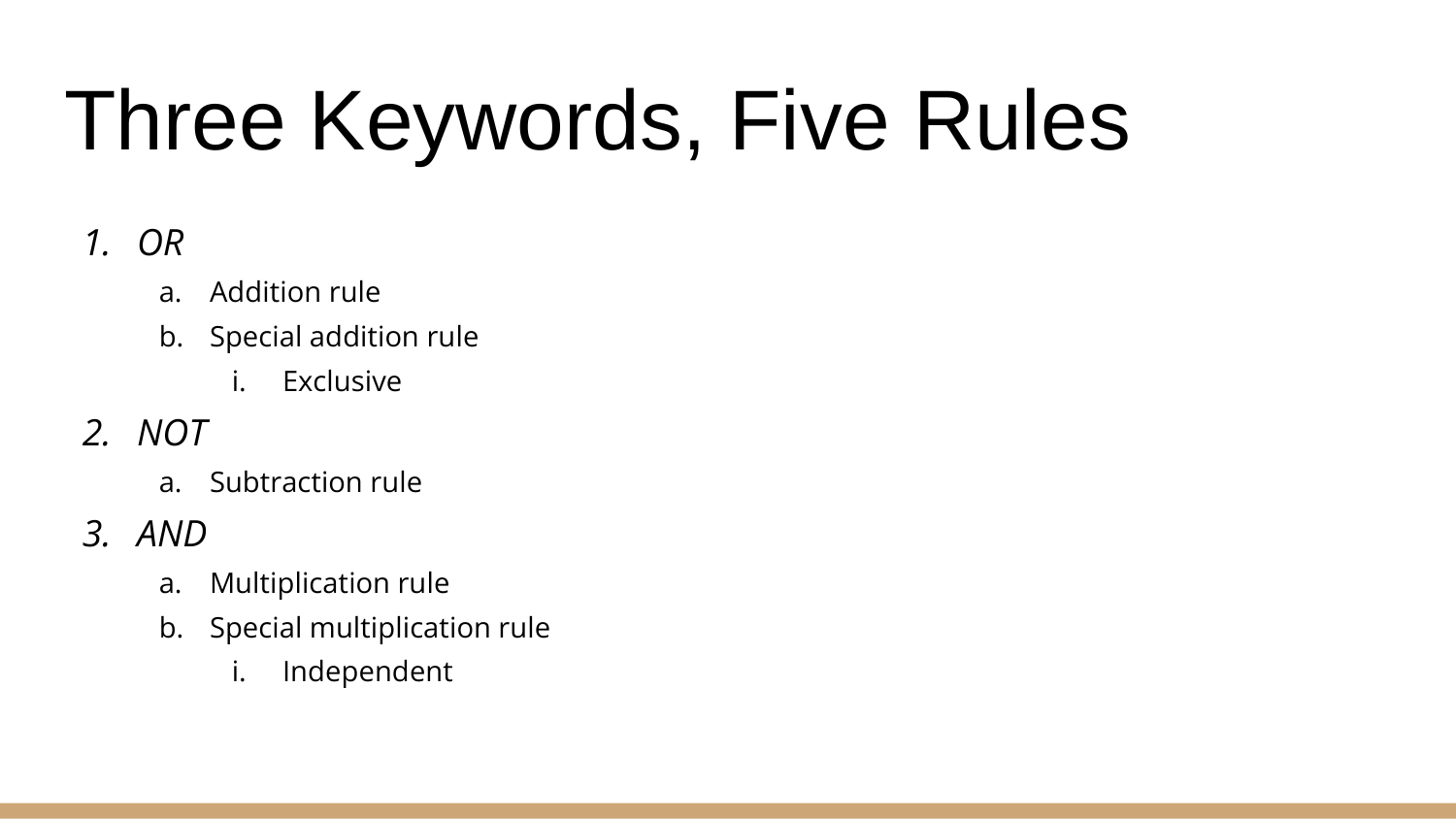

# Three Keywords, Five Rules
OR
Addition rule
Special addition rule
Exclusive
NOT
Subtraction rule
AND
Multiplication rule
Special multiplication rule
Independent